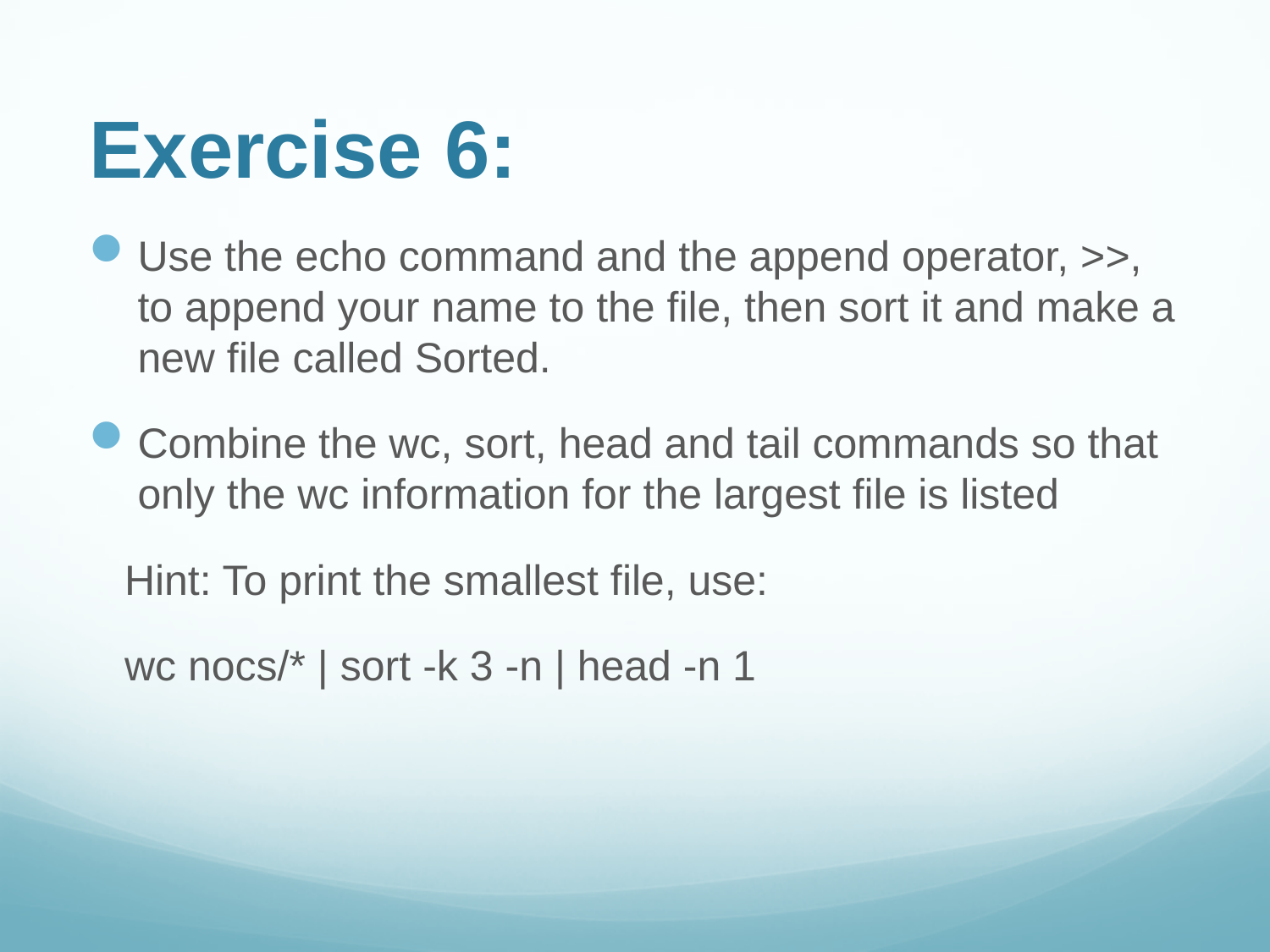

# Exercise 6:
Use the echo command and the append operator, >>, to append your name to the file, then sort it and make a new file called Sorted.
Combine the wc, sort, head and tail commands so that only the wc information for the largest file is listed
   Hint: To print the smallest file, use:
   wc nocs/* | sort -k 3 -n | head -n 1